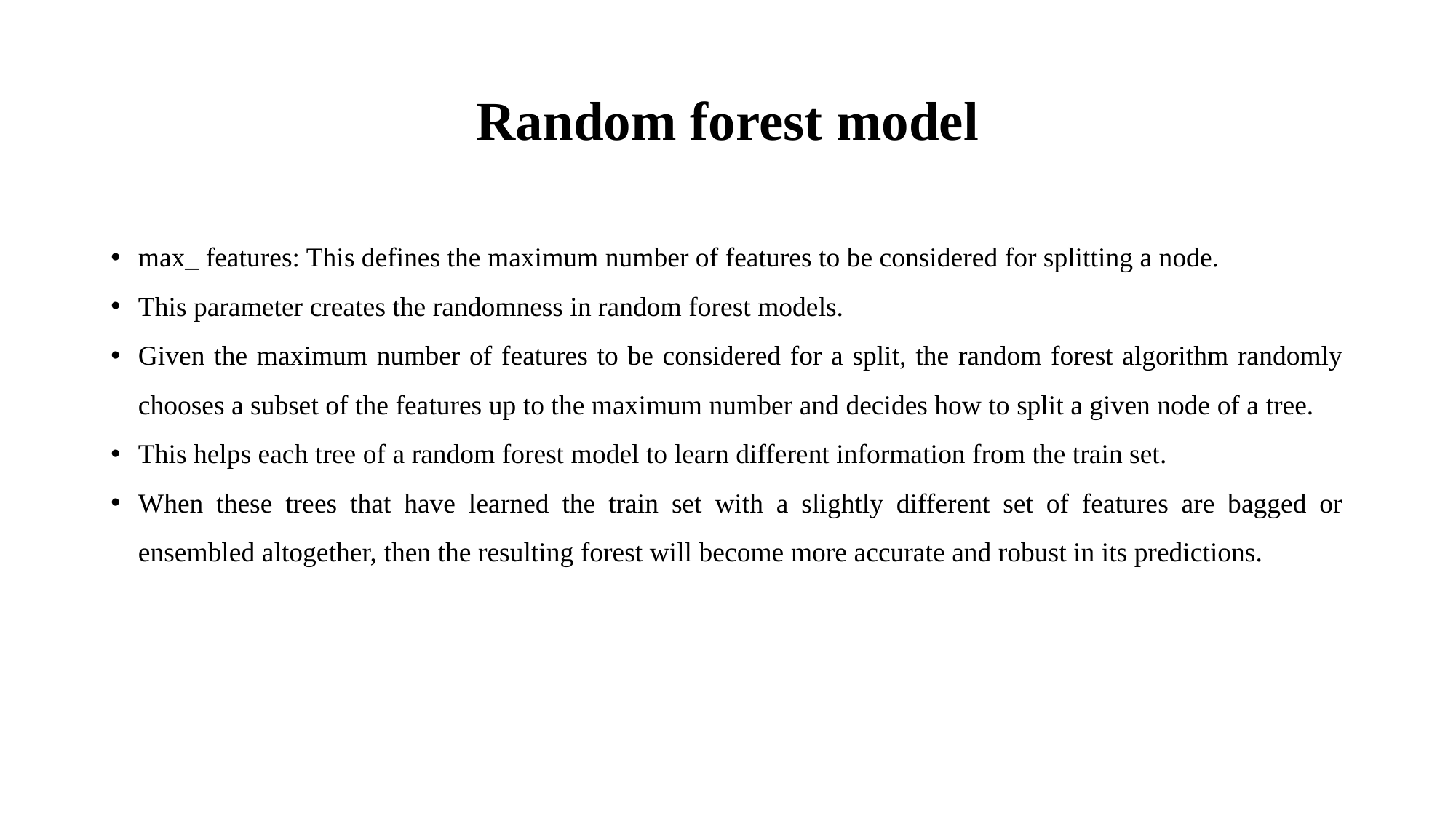

# Random forest model
max_ features: This defines the maximum number of features to be considered for splitting a node.
This parameter creates the randomness in random forest models.
Given the maximum number of features to be considered for a split, the random forest algorithm randomly chooses a subset of the features up to the maximum number and decides how to split a given node of a tree.
This helps each tree of a random forest model to learn different information from the train set.
When these trees that have learned the train set with a slightly different set of features are bagged or ensembled altogether, then the resulting forest will become more accurate and robust in its predictions.